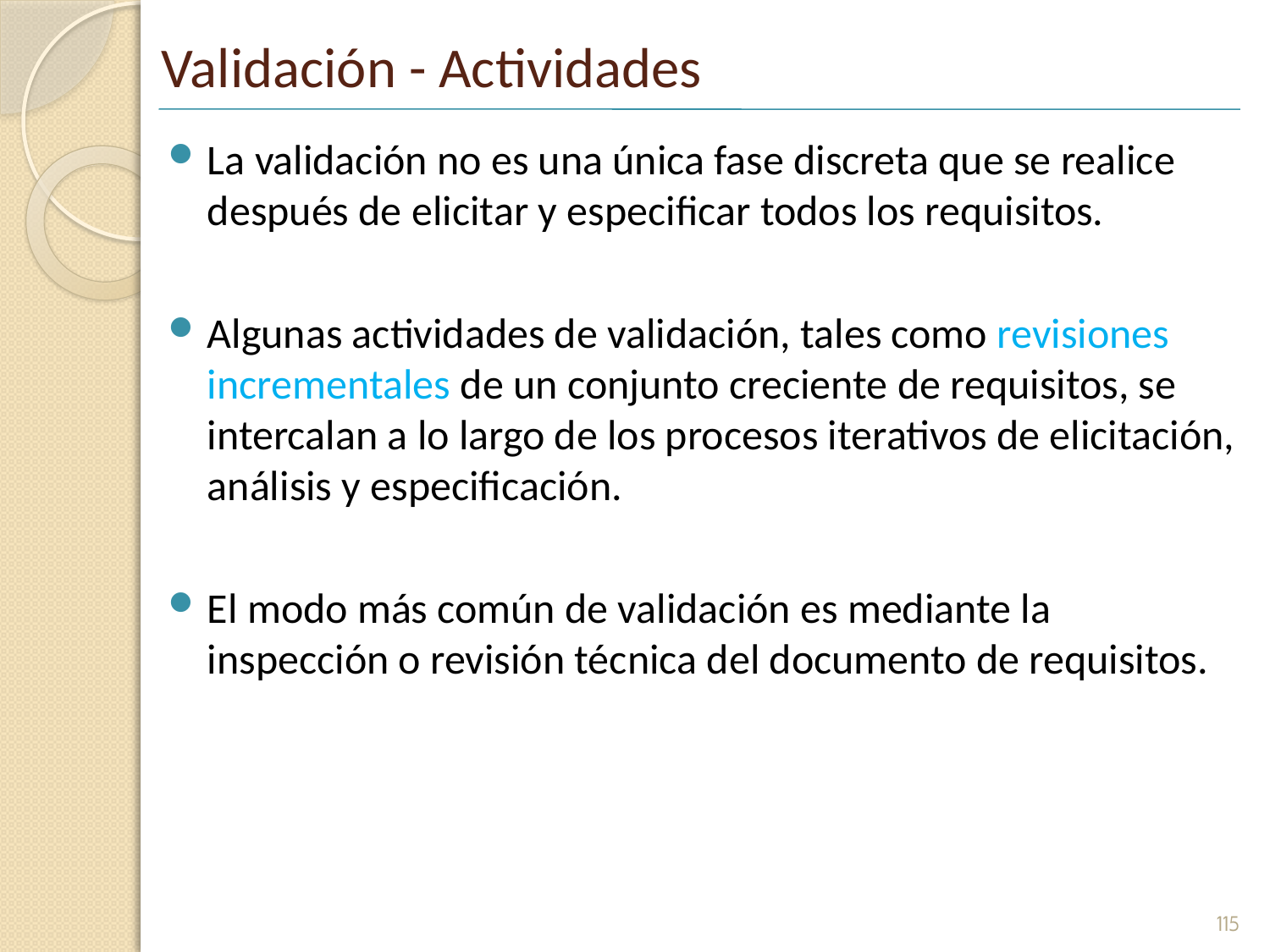

# Validación - Actividades
La validación no es una única fase discreta que se realice después de elicitar y especificar todos los requisitos.

Algunas actividades de validación, tales como revisiones incrementales de un conjunto creciente de requisitos, se intercalan a lo largo de los procesos iterativos de elicitación, análisis y especificación.

El modo más común de validación es mediante la inspección o revisión técnica del documento de requisitos.
115